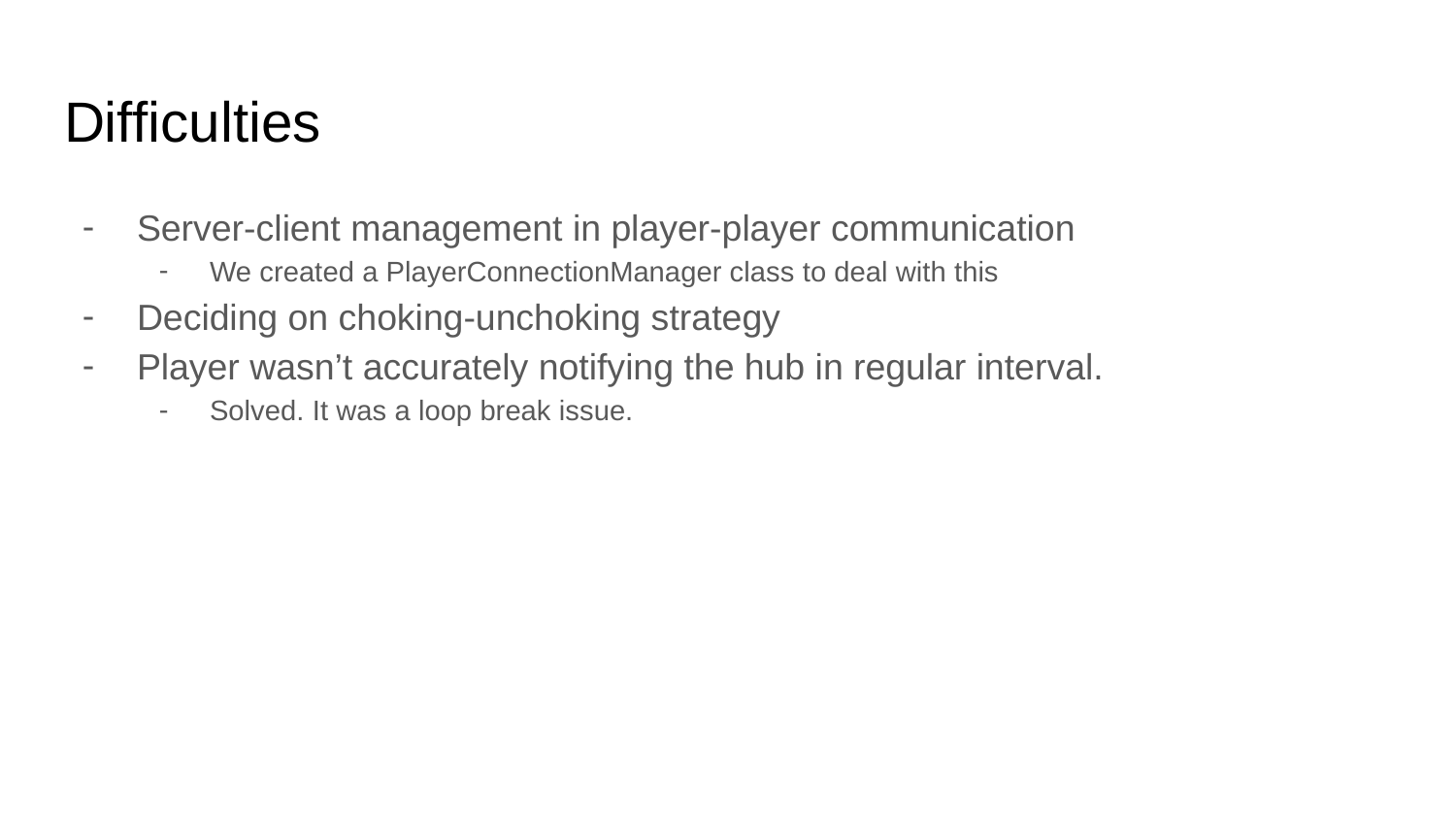

# Difficulties
Server-client management in player-player communication
We created a PlayerConnectionManager class to deal with this
Deciding on choking-unchoking strategy
Player wasn’t accurately notifying the hub in regular interval.
Solved. It was a loop break issue.